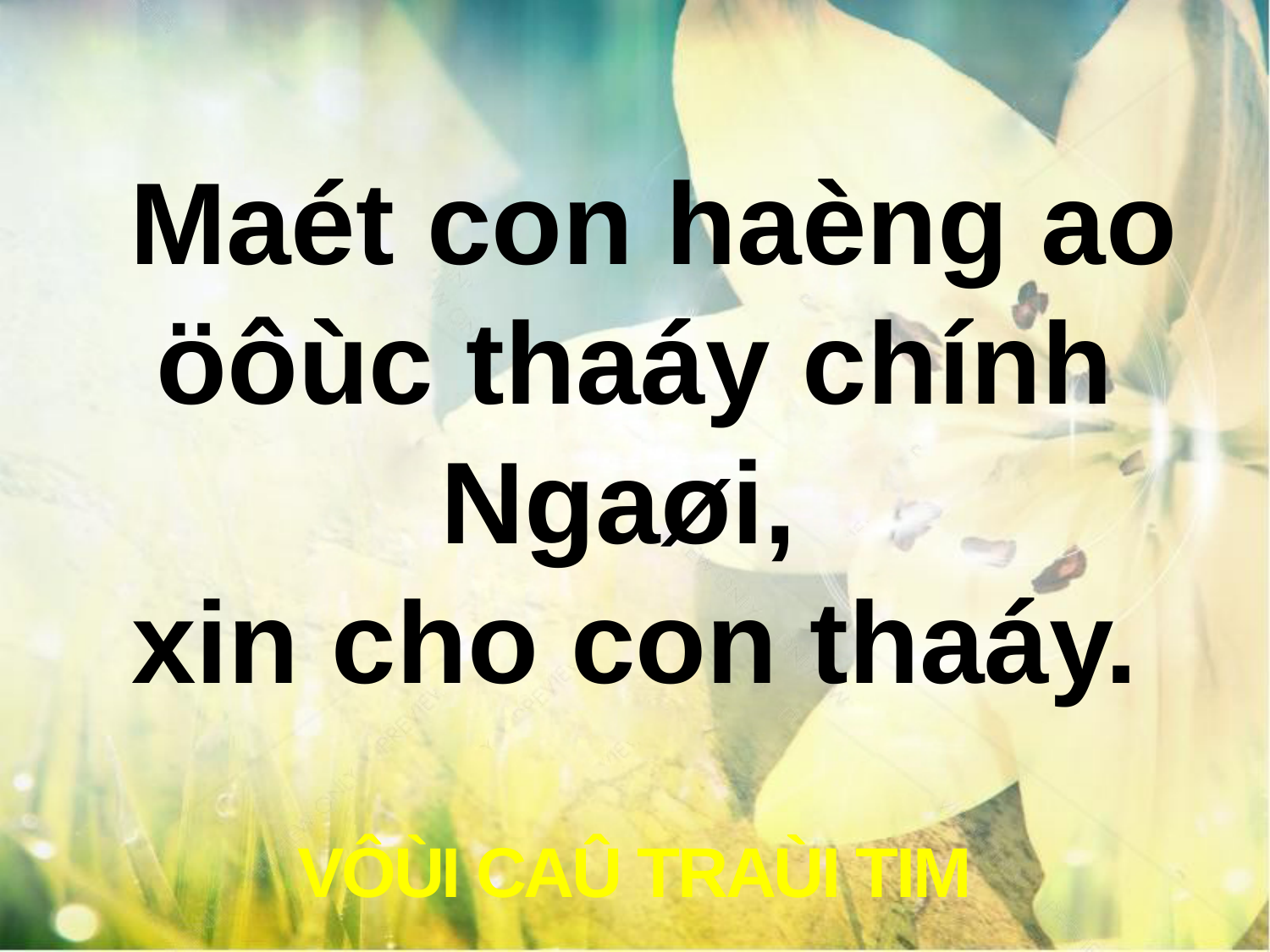

Maét con haèng ao öôùc thaáy chính Ngaøi,
xin cho con thaáy.
VÔÙI CAÛ TRAÙI TIM